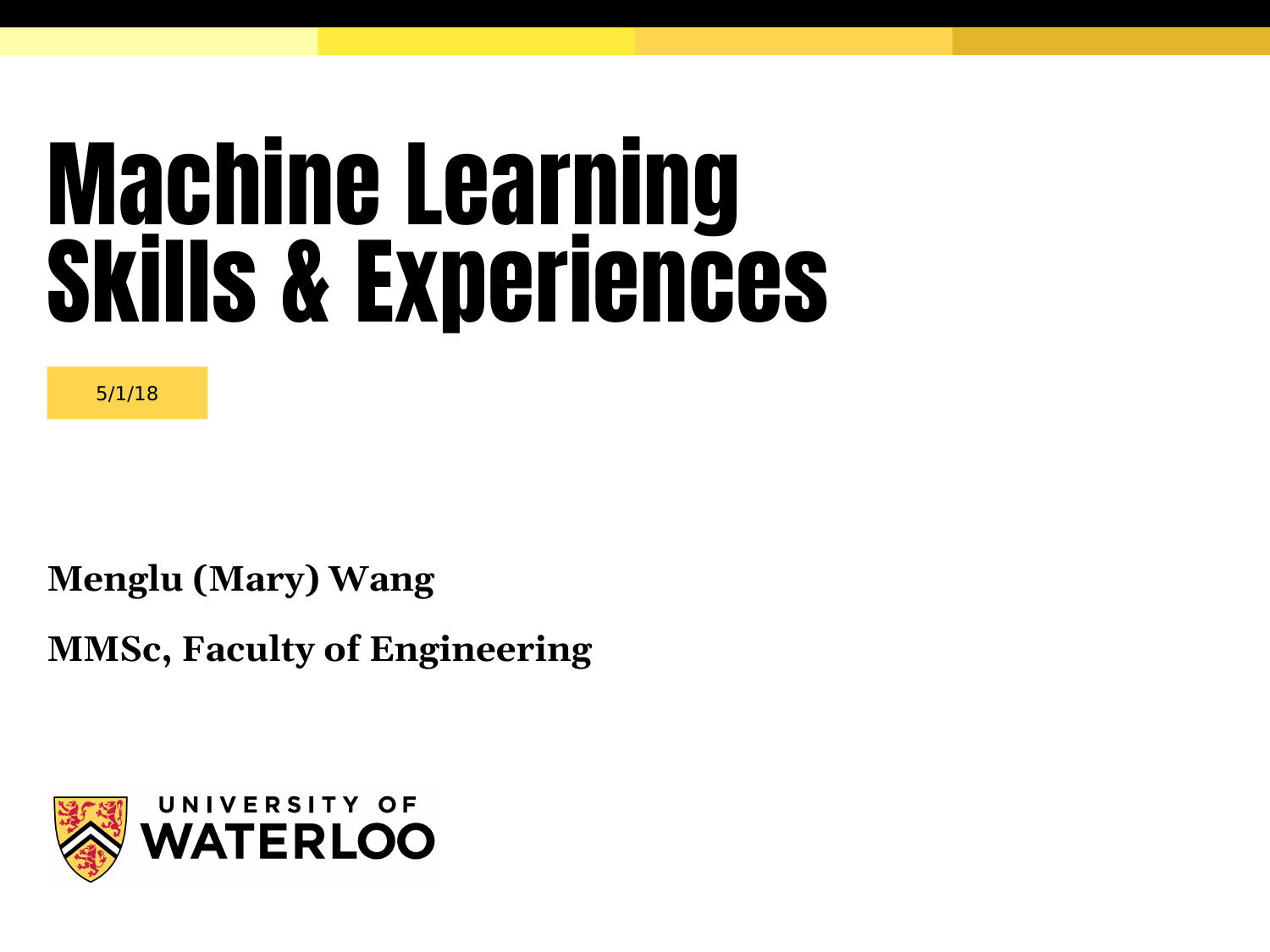

# Machine Learning Skills & Experiences
5/1/18
Menglu (Mary) Wang
MMSc, Faculty of Engineering